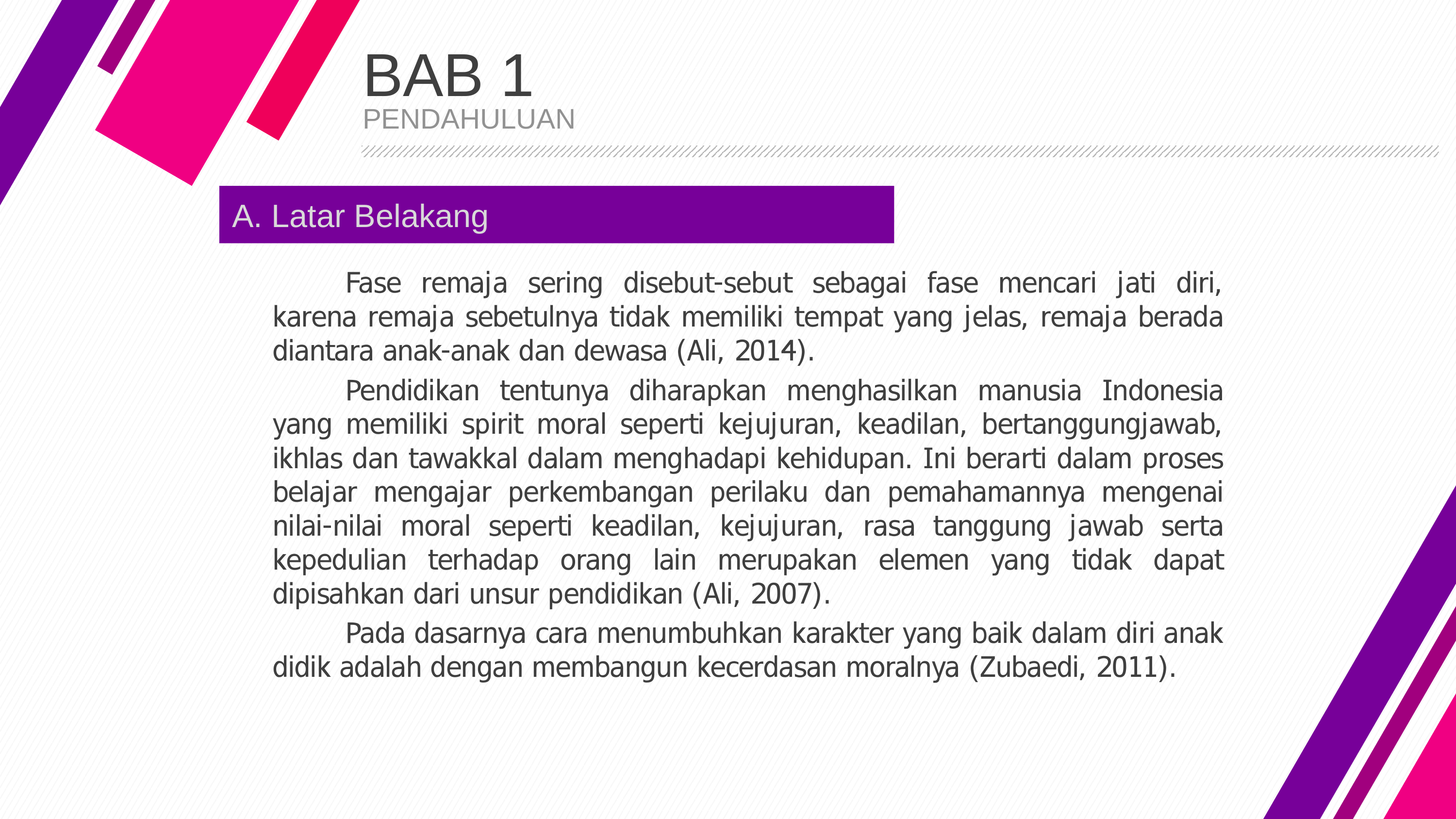

# BAB 1
PENDAHULUAN
A. Latar Belakang
	Fase remaja sering disebut-sebut sebagai fase mencari jati diri, karena remaja sebetulnya tidak memiliki tempat yang jelas, remaja berada diantara anak-anak dan dewasa (Ali, 2014).
	Pendidikan tentunya diharapkan menghasilkan manusia Indonesia yang memiliki spirit moral seperti kejujuran, keadilan, bertanggungjawab, ikhlas dan tawakkal dalam menghadapi kehidupan. Ini berarti dalam proses belajar mengajar perkembangan perilaku dan pemahamannya mengenai nilai-nilai moral seperti keadilan, kejujuran, rasa tanggung jawab serta kepedulian terhadap orang lain merupakan elemen yang tidak dapat dipisahkan dari unsur pendidikan (Ali, 2007).
	Pada dasarnya cara menumbuhkan karakter yang baik dalam diri anak didik adalah dengan membangun kecerdasan moralnya (Zubaedi, 2011).